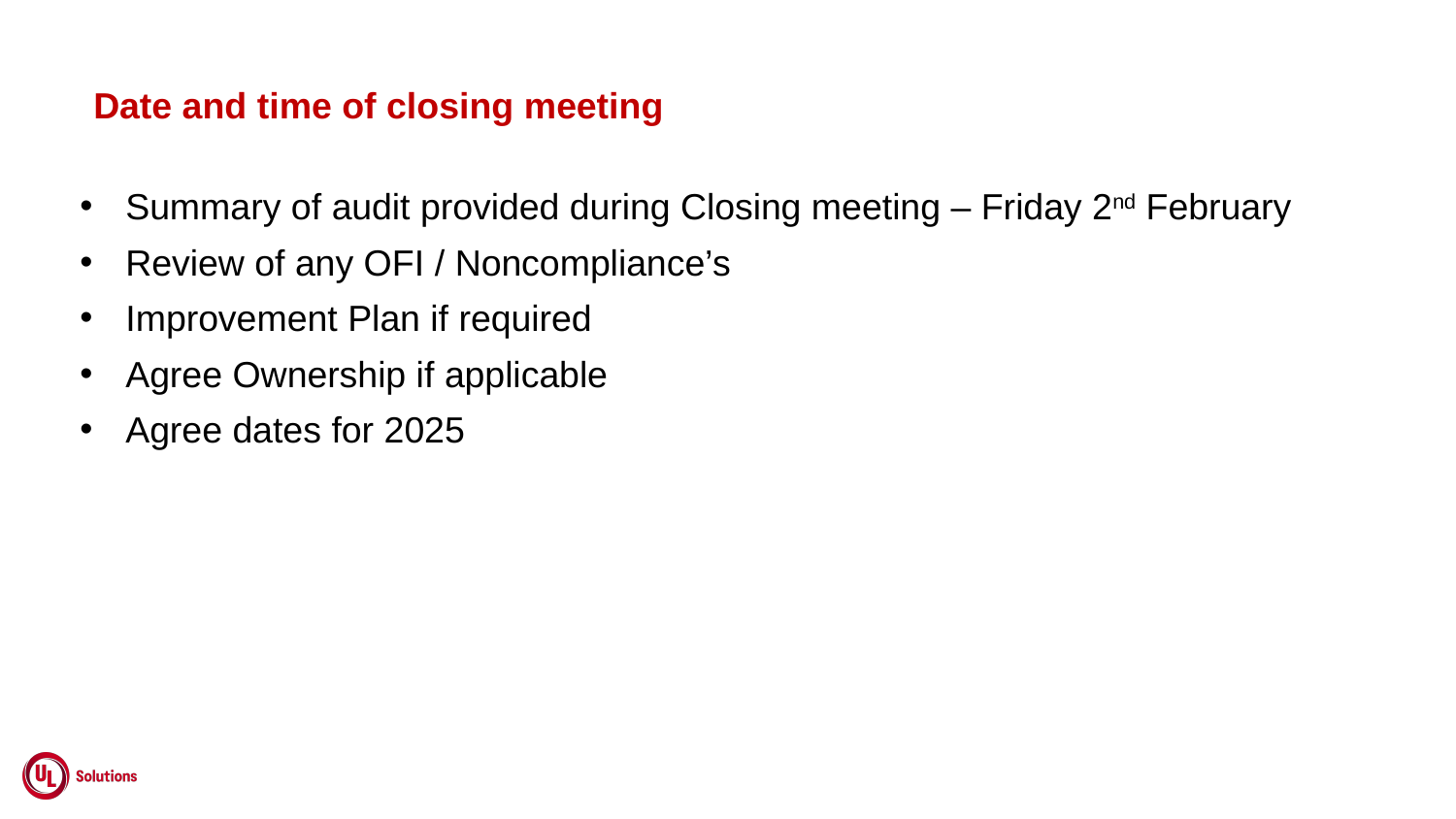

Date and time of closing meeting
Summary of audit provided during Closing meeting – Friday 2nd February
Review of any OFI / Noncompliance’s
Improvement Plan if required
Agree Ownership if applicable
Agree dates for 2025